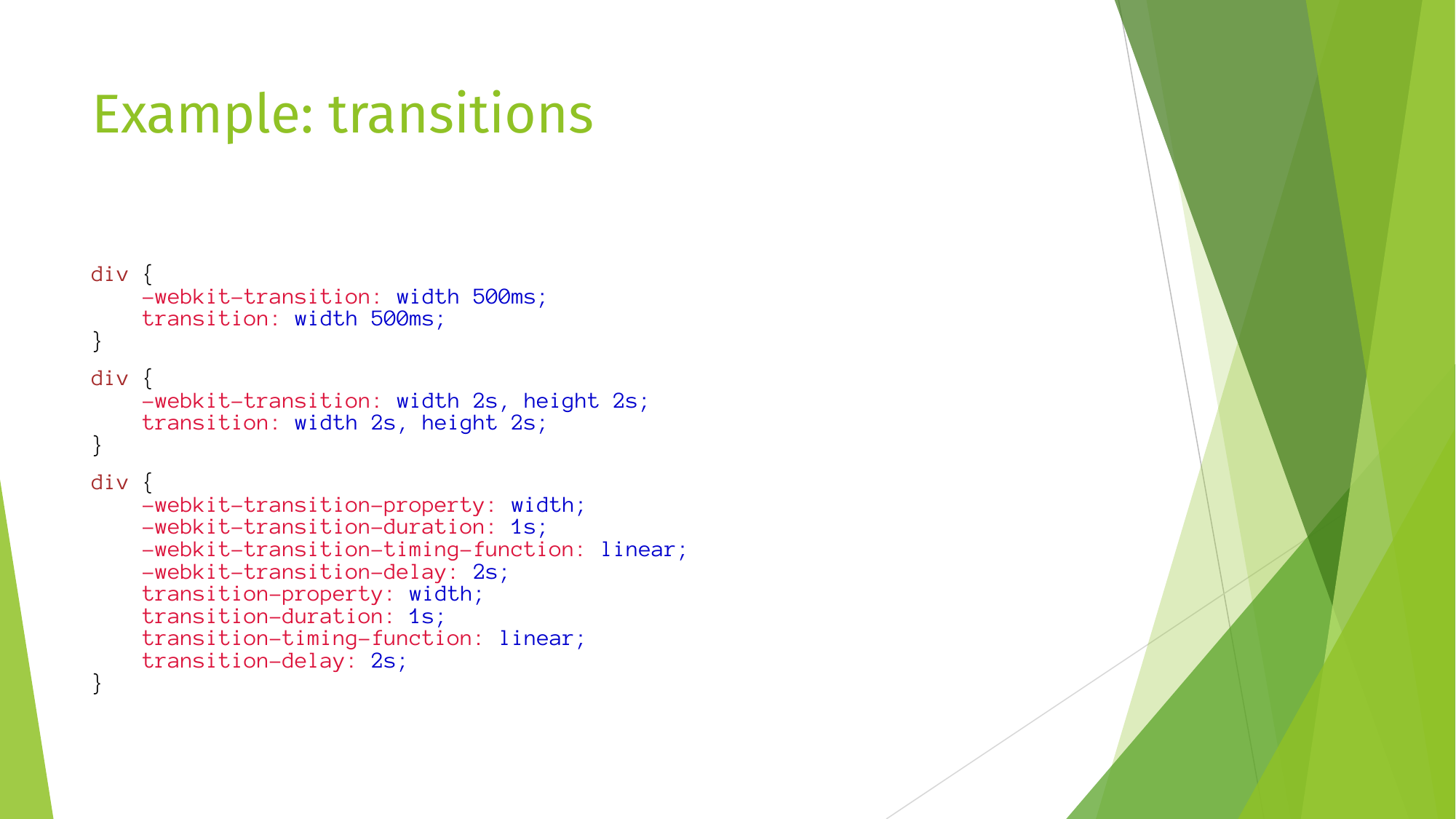

# Example: transitions
div {
    -webkit-transition: width 500ms;
    transition: width 500ms;
}
div {
    -webkit-transition: width 2s, height 2s;
    transition: width 2s, height 2s;
}
div {
    -webkit-transition-property: width;
    -webkit-transition-duration: 1s;
    -webkit-transition-timing-function: linear;
    -webkit-transition-delay: 2s;
    transition-property: width;
    transition-duration: 1s;
    transition-timing-function: linear;
    transition-delay: 2s;
}